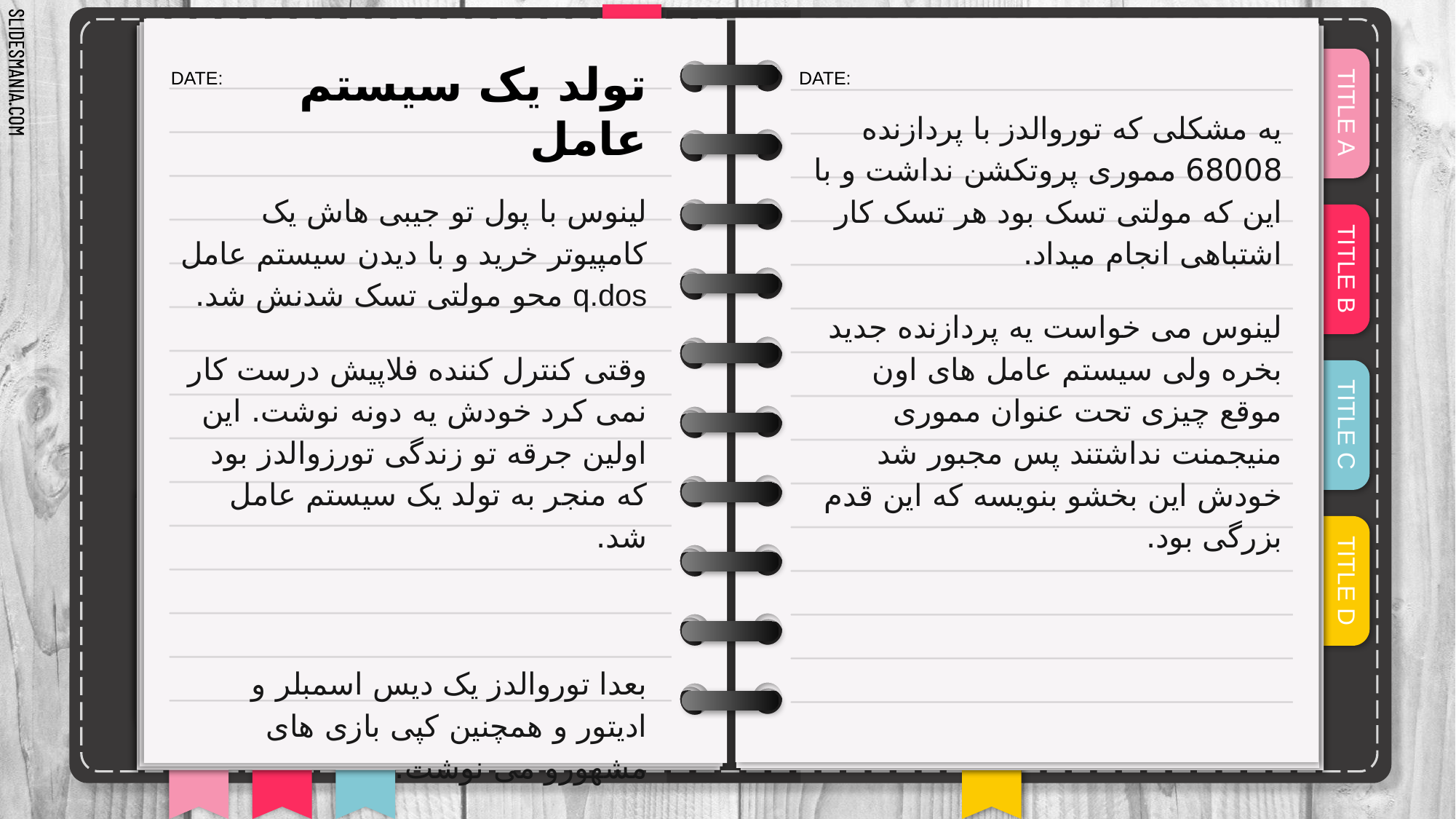

# تولد یک سیستم عامل
یه مشکلی که توروالدز با پردازنده 68008 مموری پروتکشن نداشت و با این که مولتی تسک بود هر تسک کار اشتباهی انجام میداد.
لینوس می خواست یه پردازنده جدید بخره ولی سیستم عامل های اون موقع چیزی تحت عنوان مموری منیجمنت نداشتند پس مجبور شد خودش این بخشو بنویسه که این قدم بزرگی بود.
لینوس با پول تو جیبی هاش یک کامپیوتر خرید و با دیدن سیستم عامل q.dos محو مولتی تسک شدنش شد.
وقتی کنترل کننده فلاپیش درست کار نمی کرد خودش یه دونه نوشت. این اولین جرقه تو زندگی تورزوالدز بود که منجر به تولد یک سیستم عامل شد.

بعدا توروالدز یک دیس اسمبلر و ادیتور و همچنین کپی بازی های مشهورو می نوشت.